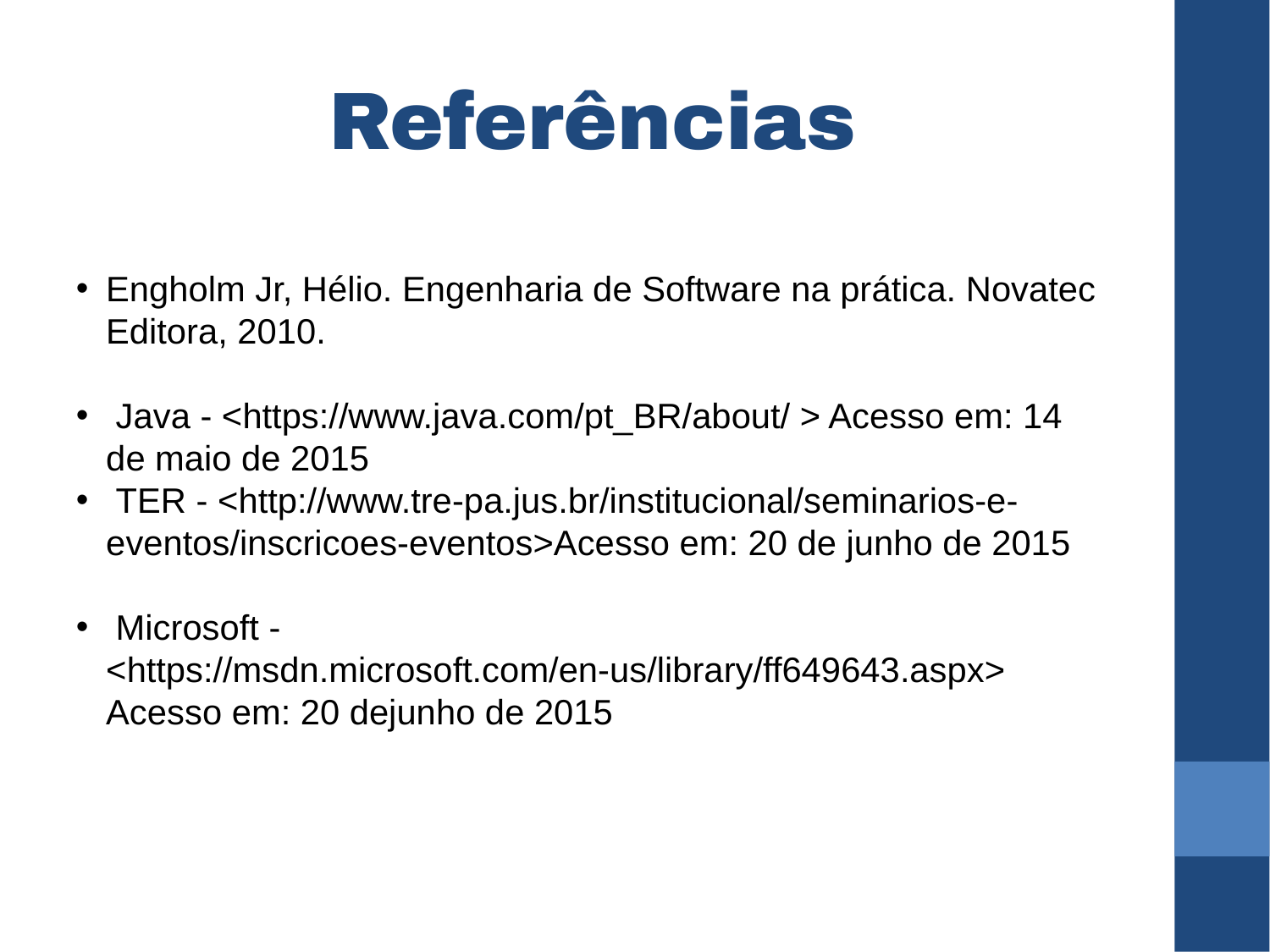

Referências

Engholm Jr, Hélio. Engenharia de Software na prática. Novatec Editora, 2010.

 Java - <https://www.java.com/pt_BR/about/ > Acesso em: 14 de maio de 2015
 TER - <http://www.tre-pa.jus.br/institucional/seminarios-e-eventos/inscricoes-eventos>Acesso em: 20 de junho de 2015

 Microsoft - <https://msdn.microsoft.com/en-us/library/ff649643.aspx> Acesso em: 20 dejunho de 2015